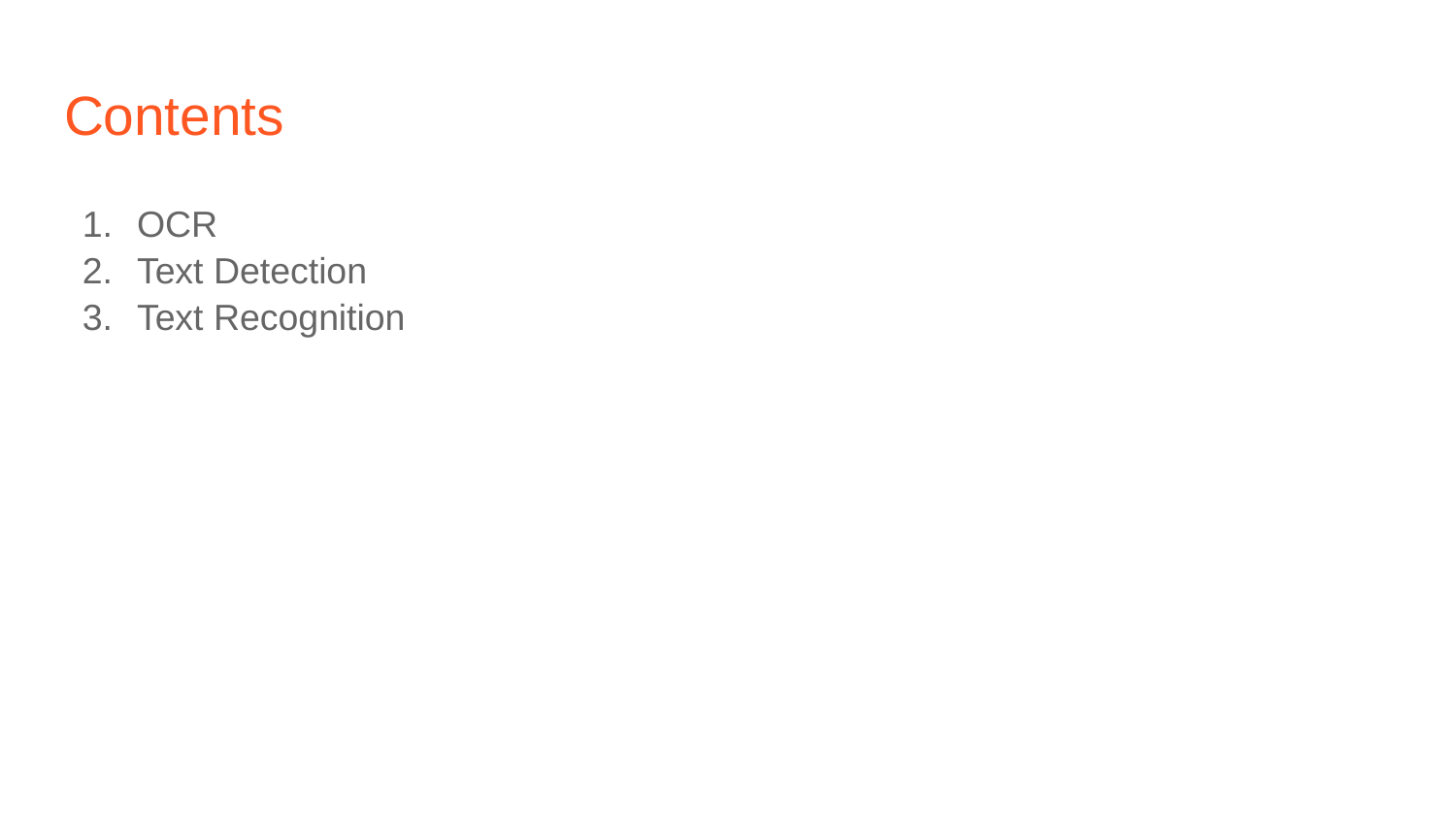

# Contents
OCR
Text Detection
Text Recognition